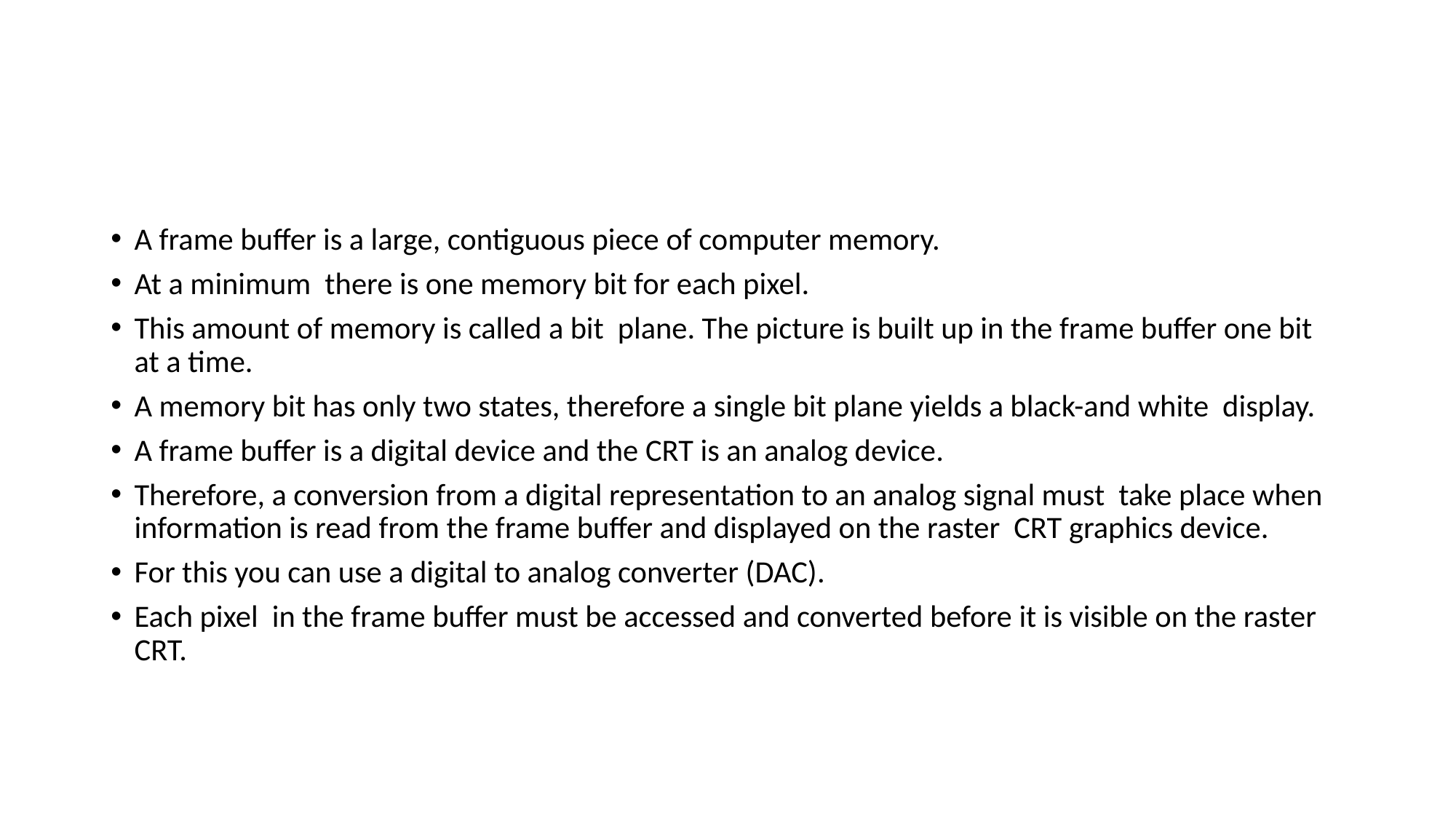

#
A frame buffer is a large, contiguous piece of computer memory.
At a minimum  there is one memory bit for each pixel.
This amount of memory is called a bit  plane. The picture is built up in the frame buffer one bit at a time.
A memory bit has only two states, therefore a single bit plane yields a black-and white  display.
A frame buffer is a digital device and the CRT is an analog device.
Therefore, a conversion from a digital representation to an analog signal must  take place when information is read from the frame buffer and displayed on the raster  CRT graphics device.
For this you can use a digital to analog converter (DAC).
Each pixel  in the frame buffer must be accessed and converted before it is visible on the raster CRT.